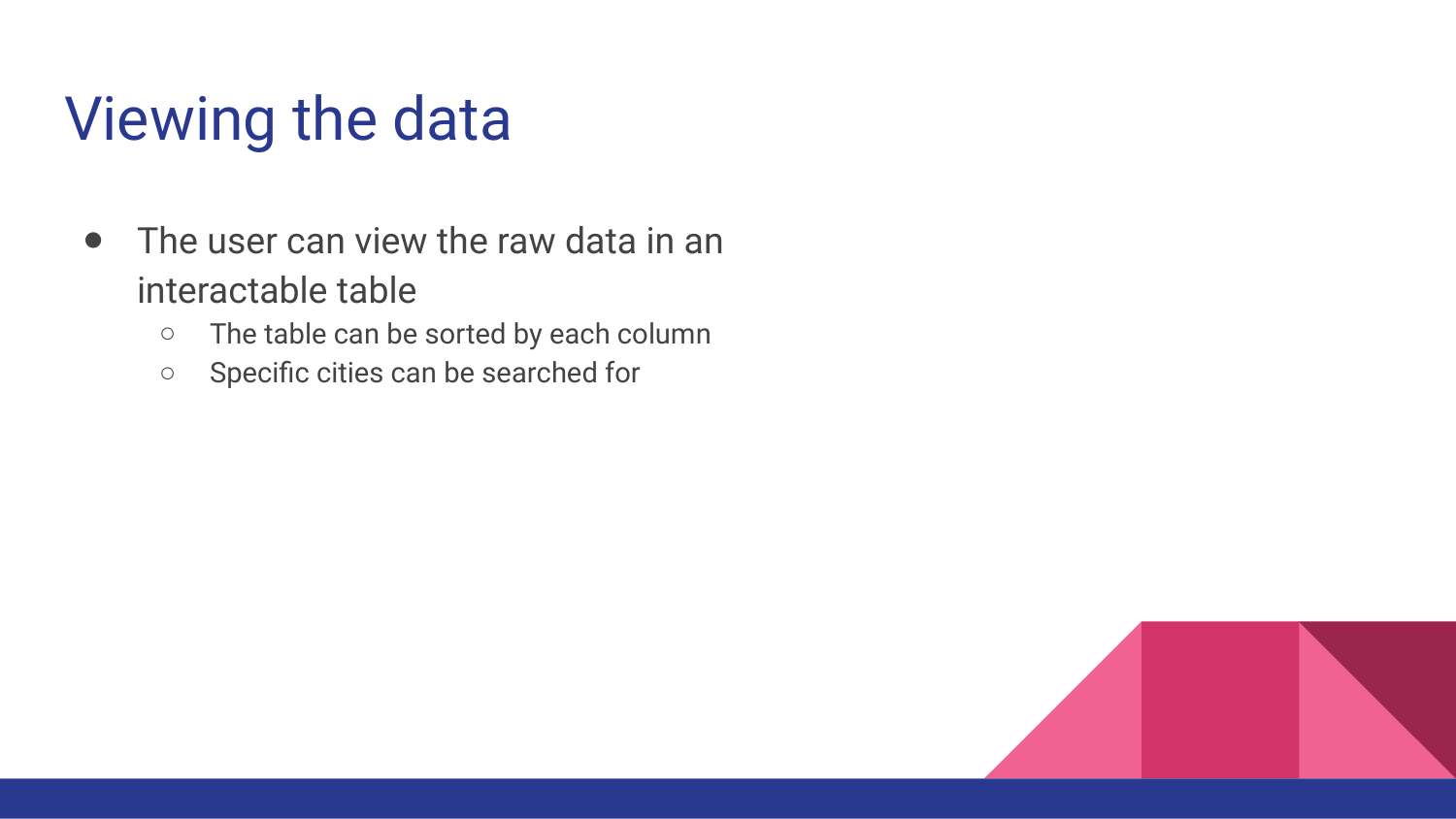

# Viewing the data
The user can view the raw data in an interactable table
The table can be sorted by each column
Specific cities can be searched for